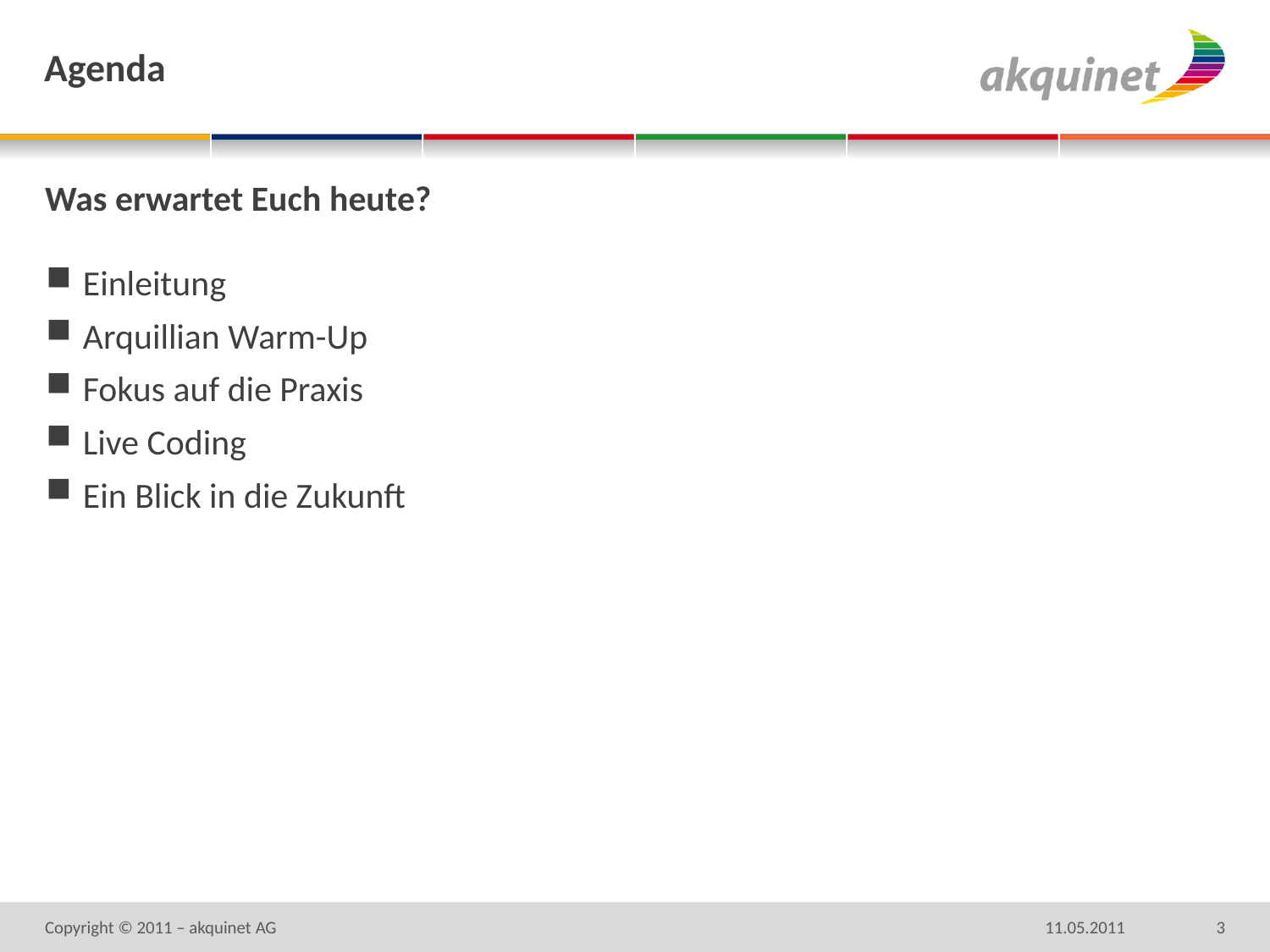

# Agenda
Was erwartet Euch heute?
Einleitung
Arquillian Warm-Up
Fokus auf die Praxis
Live Coding
Ein Blick in die Zukunft
Copyright © 2011 – akquinet AG
11.05.2011
3